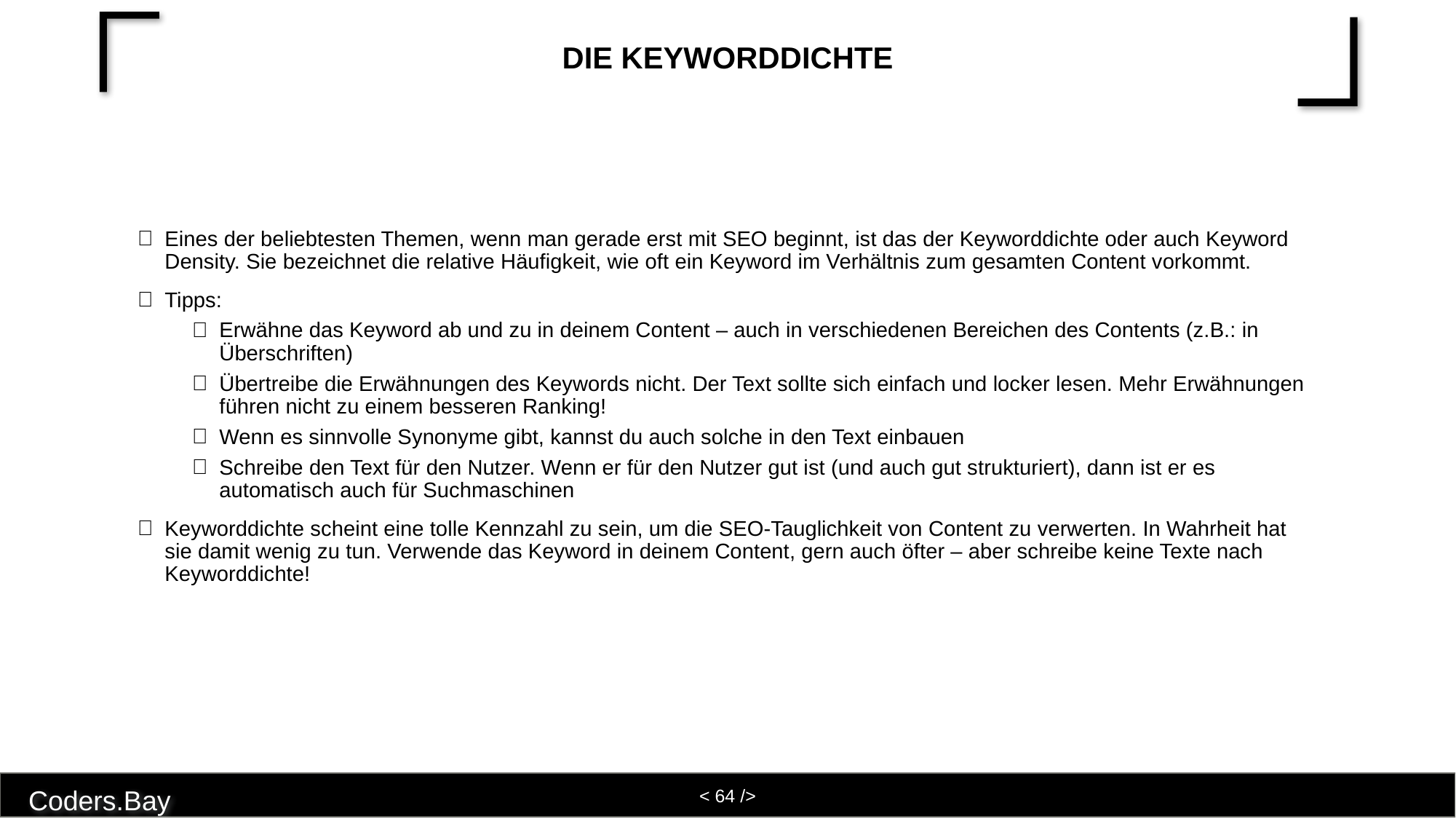

# Die Keyworddichte
Eines der beliebtesten Themen, wenn man gerade erst mit SEO beginnt, ist das der Keyworddichte oder auch Keyword Density. Sie bezeichnet die relative Häufigkeit, wie oft ein Keyword im Verhältnis zum gesamten Content vorkommt.
Tipps:
Erwähne das Keyword ab und zu in deinem Content – auch in verschiedenen Bereichen des Contents (z.B.: in Überschriften)
Übertreibe die Erwähnungen des Keywords nicht. Der Text sollte sich einfach und locker lesen. Mehr Erwähnungen führen nicht zu einem besseren Ranking!
Wenn es sinnvolle Synonyme gibt, kannst du auch solche in den Text einbauen
Schreibe den Text für den Nutzer. Wenn er für den Nutzer gut ist (und auch gut strukturiert), dann ist er es automatisch auch für Suchmaschinen
Keyworddichte scheint eine tolle Kennzahl zu sein, um die SEO-Tauglichkeit von Content zu verwerten. In Wahrheit hat sie damit wenig zu tun. Verwende das Keyword in deinem Content, gern auch öfter – aber schreibe keine Texte nach Keyworddichte!